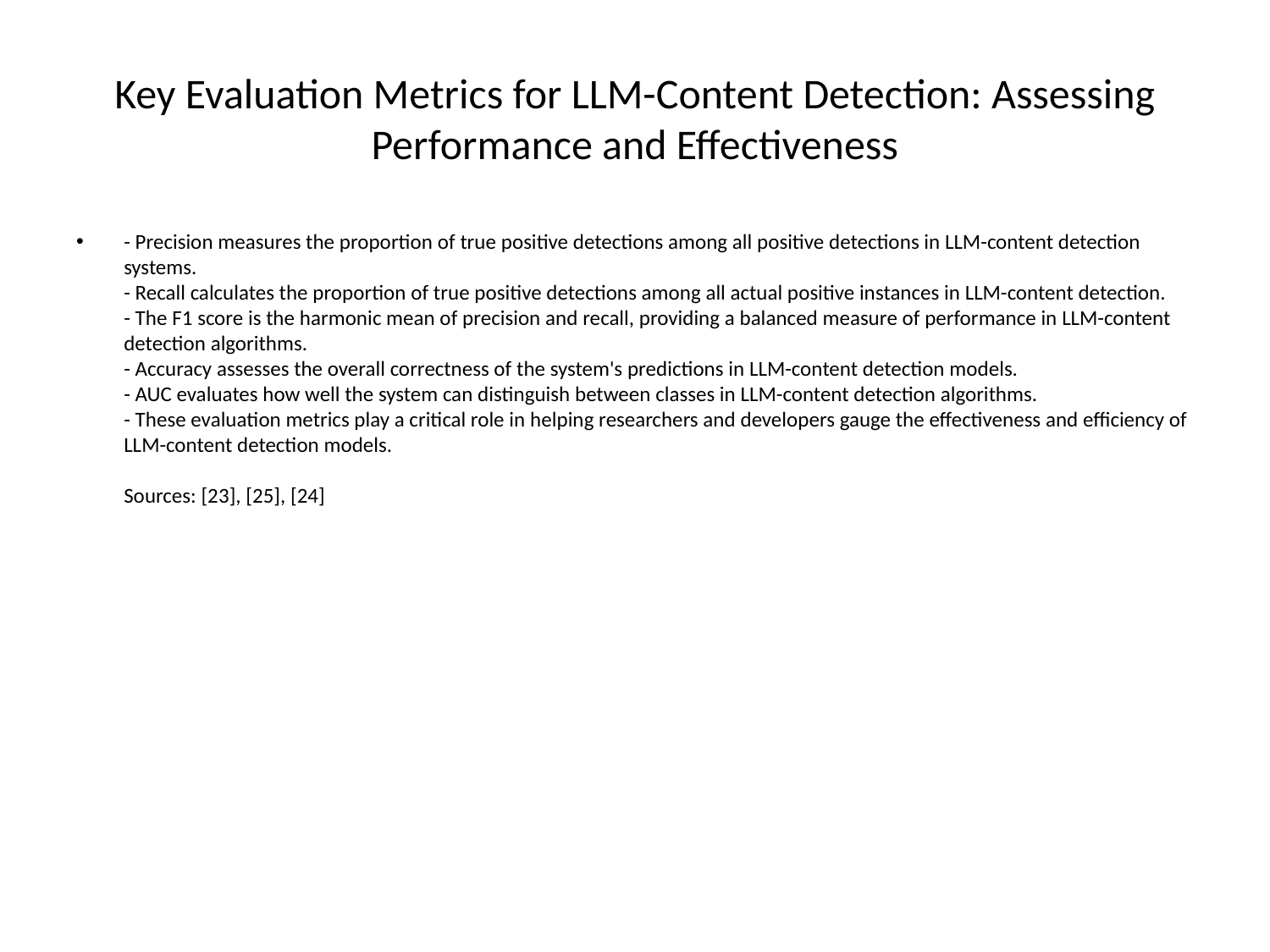

# Key Evaluation Metrics for LLM-Content Detection: Assessing Performance and Effectiveness
- Precision measures the proportion of true positive detections among all positive detections in LLM-content detection systems.
- Recall calculates the proportion of true positive detections among all actual positive instances in LLM-content detection.
- The F1 score is the harmonic mean of precision and recall, providing a balanced measure of performance in LLM-content detection algorithms.
- Accuracy assesses the overall correctness of the system's predictions in LLM-content detection models.
- AUC evaluates how well the system can distinguish between classes in LLM-content detection algorithms.
- These evaluation metrics play a critical role in helping researchers and developers gauge the effectiveness and efficiency of LLM-content detection models.
Sources: [23], [25], [24]